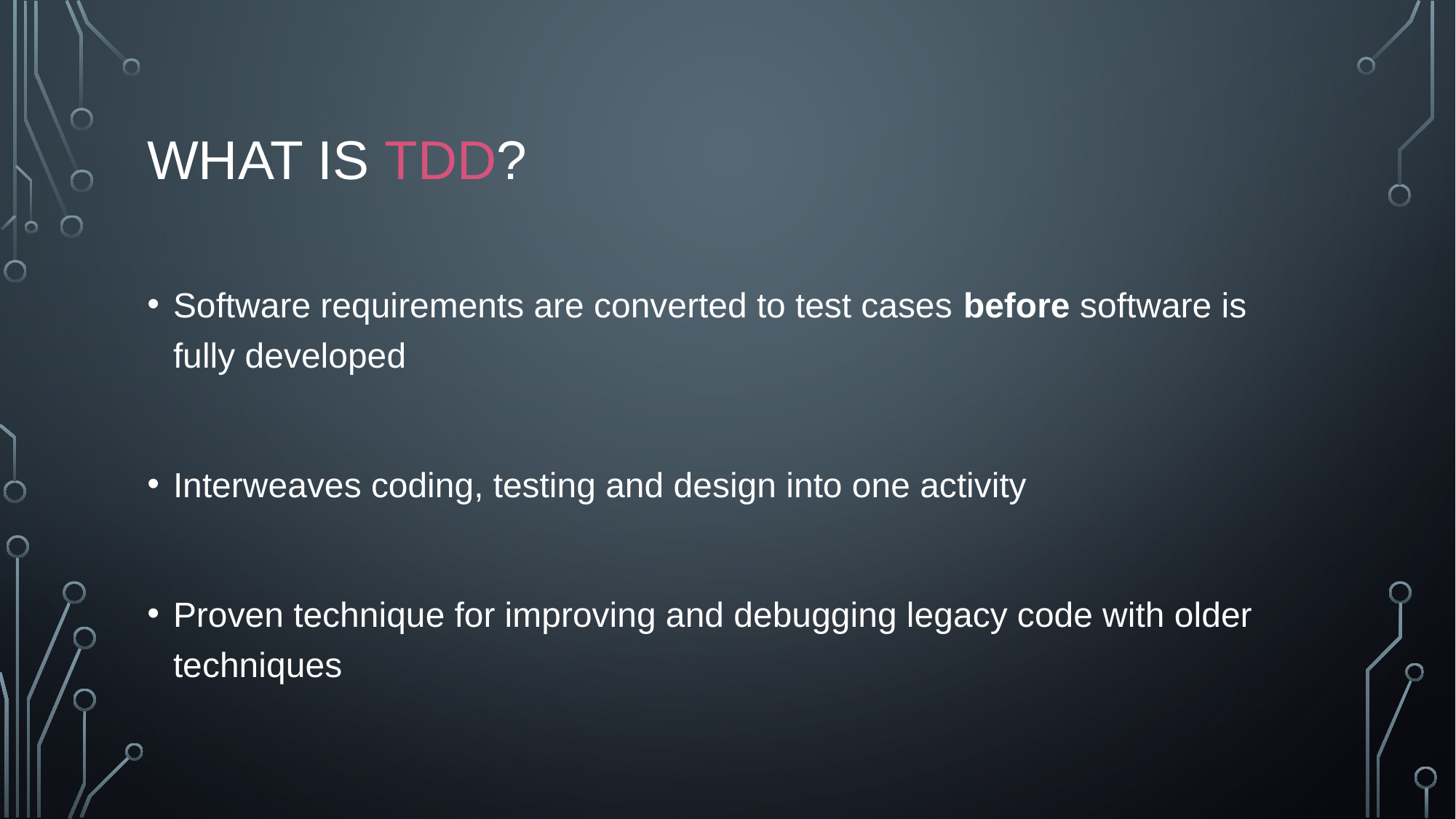

# WHAT IS TDD?
Software requirements are converted to test cases before software is fully developed

Interweaves coding, testing and design into one activity

Proven technique for improving and debugging legacy code with older techniques